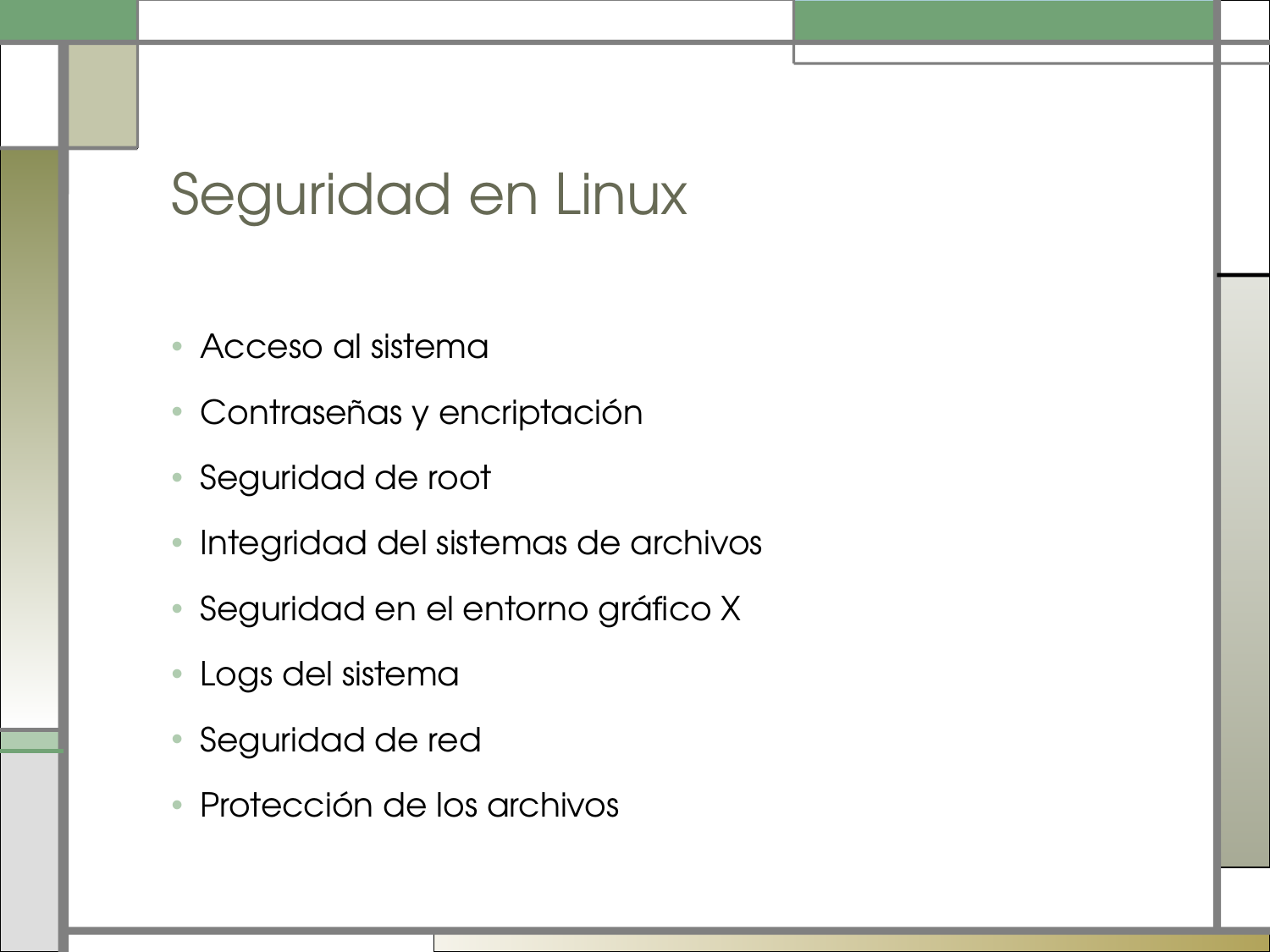

# Seguridad en Linux

Acceso al sistema
Contraseñas y encriptación
Seguridad de root
Integridad del sistemas de archivos
Seguridad en el entorno gráfico X
Logs del sistema
Seguridad de red
Protección de los archivos